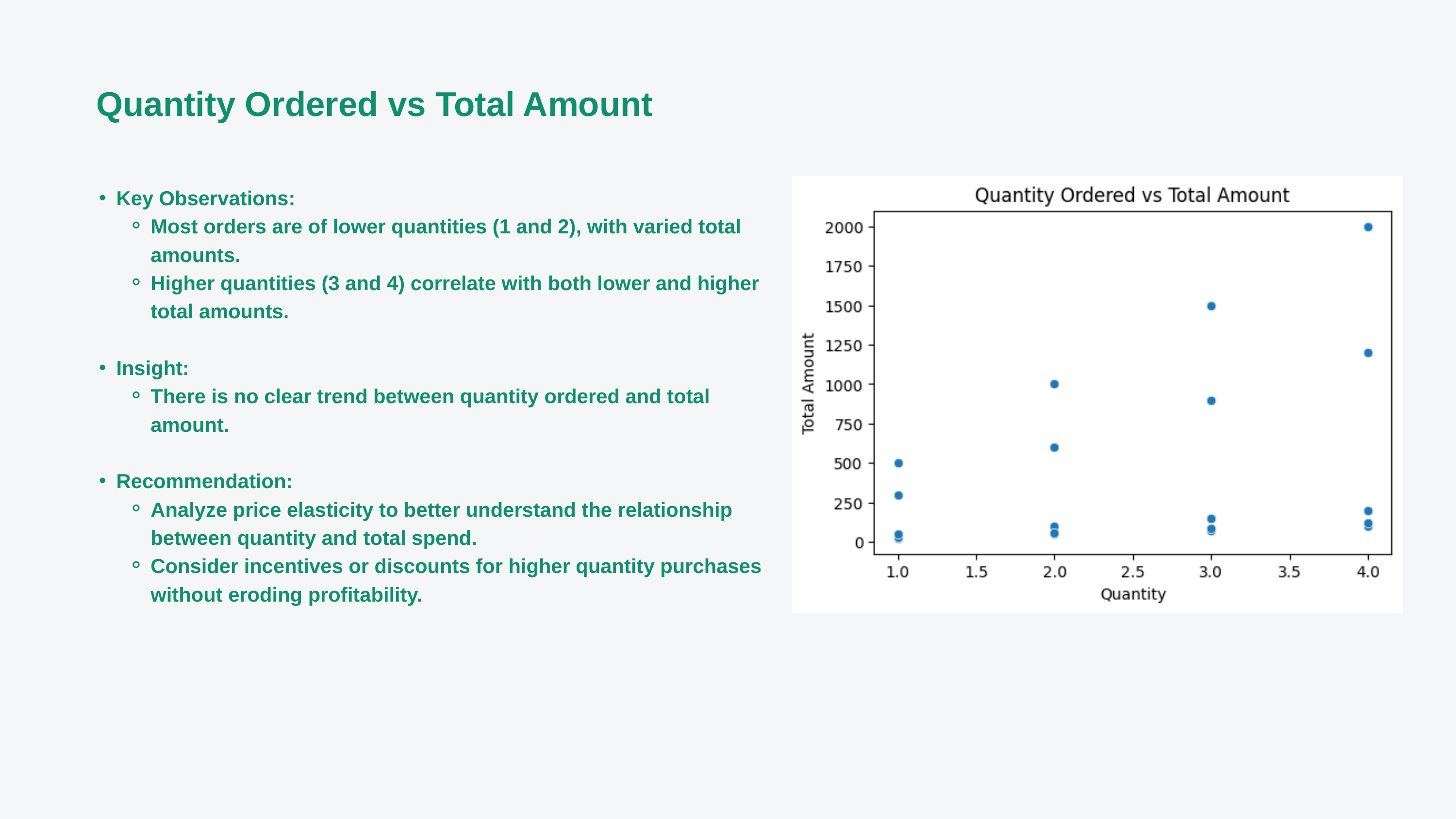

Quantity Ordered vs Total Amount

Key Observations:
Most orders are of lower quantities (1 and 2), with varied total amounts.
Higher quantities (3 and 4) correlate with both lower and higher total amounts.

Insight:
There is no clear trend between quantity ordered and total amount.

Recommendation:
Analyze price elasticity to better understand the relationship between quantity and total spend.
Consider incentives or discounts for higher quantity purchases without eroding profitability.